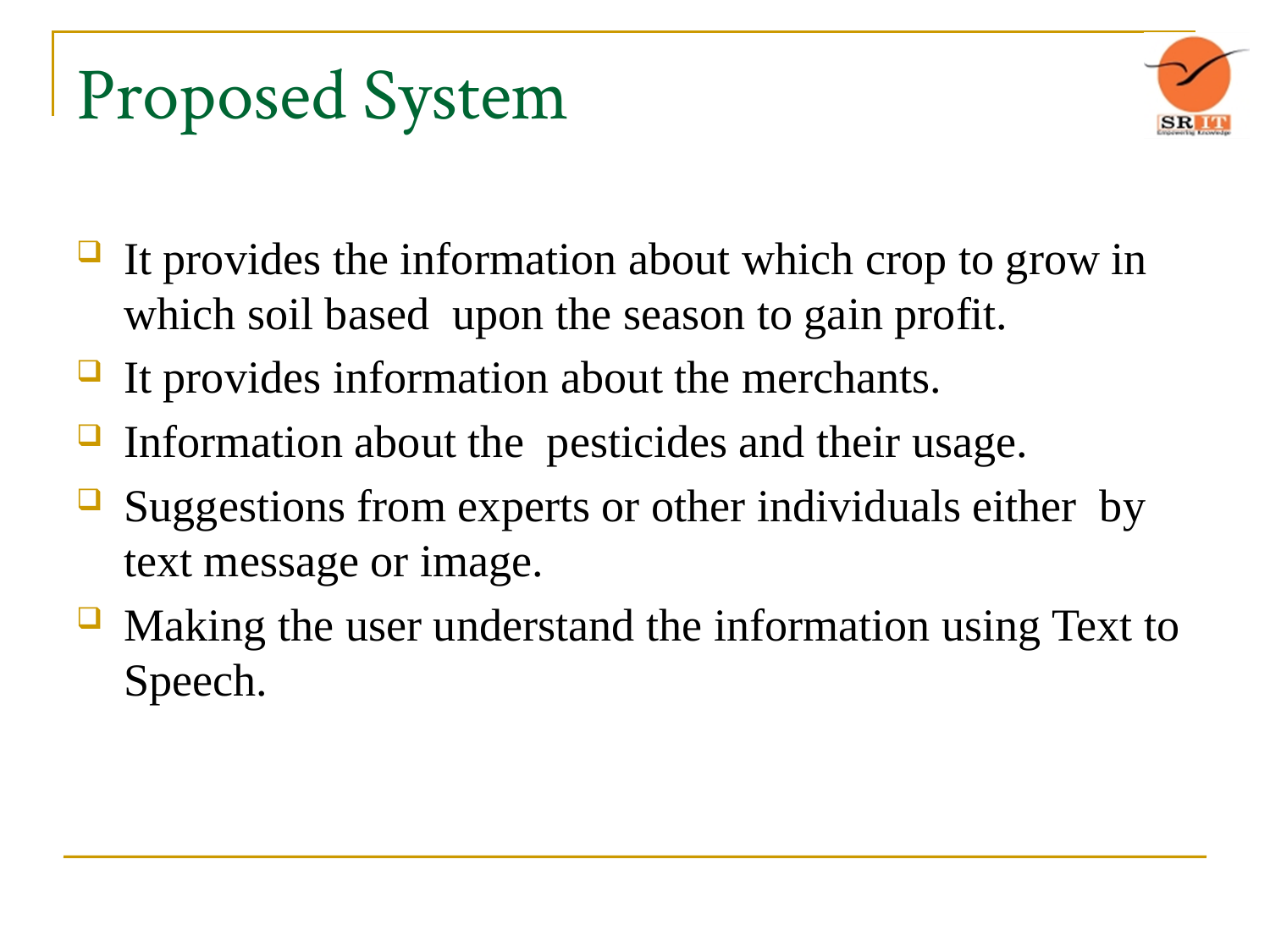

# Proposed System
It provides the information about which crop to grow in which soil based  upon the season to gain profit.
It provides information about the merchants.
Information about the  pesticides and their usage.
Suggestions from experts or other individuals either  by text message or image.
Making the user understand the information using Text to Speech.